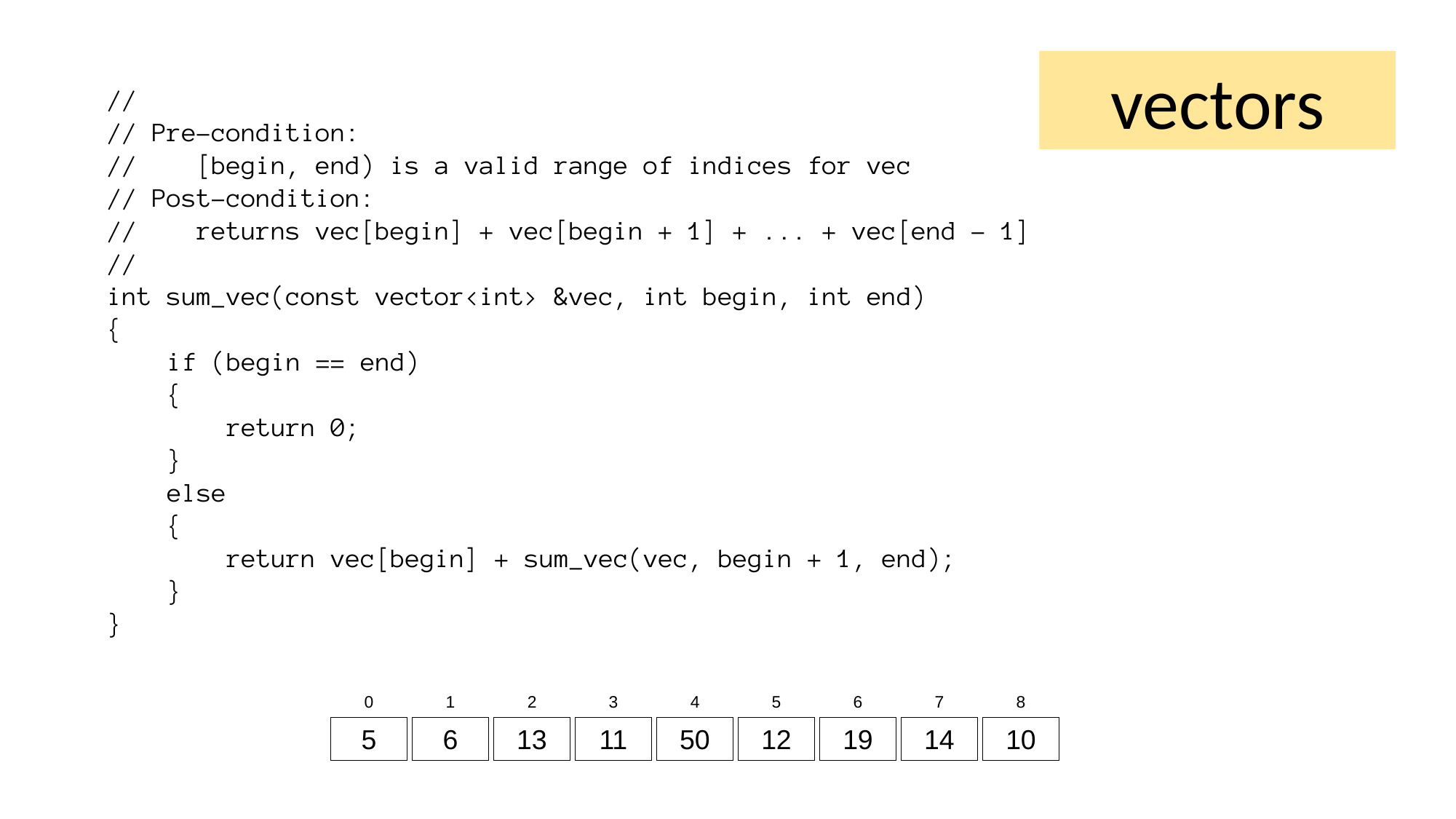

vectors
//
// Pre-condition:
//    [begin, end) is a valid range of indices for vec
// Post-condition:
//    returns vec[begin] + vec[begin + 1] + ... + vec[end - 1]
//
int sum_vec(const vector<int> &vec, int begin, int end)
{
    if (begin == end)
    {
        return 0;
    }
    else
    {
        return vec[begin] + sum_vec(vec, begin + 1, end);
    }
}
0
1
2
3
4
5
6
7
8
5
6
13
11
50
12
19
14
10